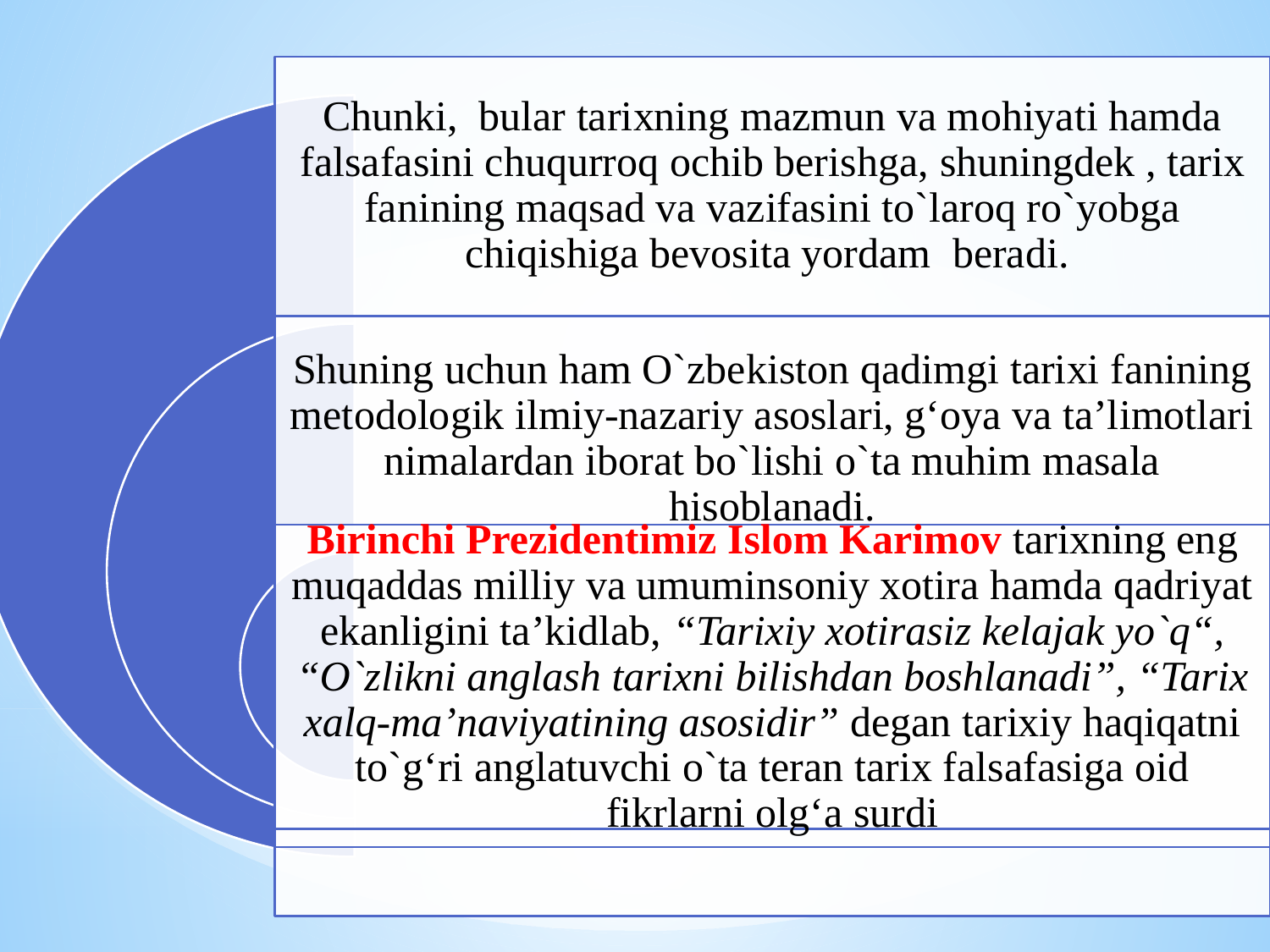

Chunki,  bular tarixning mazmun va mohiyati hamda falsafasini chuqurroq ochib berishga, shuningdek , tarix fanining maqsad va vazifasini to`laroq ro`yobga chiqishiga bevosita yordam  beradi.
Shuning uchun ham O`zbekiston qadimgi tarixi fanining metodologik ilmiy-nazariy asoslari, g‘oya va ta’limotlari nimalardan iborat bo`lishi o`ta muhim masala hisoblanadi.
Birinchi Prezidentimiz Islom Karimov tarixning eng muqaddas milliy va umuminsoniy xotira hamda qadriyat ekanligini ta’kidlab, “Tarixiy xotirasiz kelajak yo`q“, “O`zlikni anglash tarixni bilishdan boshlanadi”, “Tarix xalq-ma’naviyatining asosidir” degan tarixiy haqiqatni to`g‘ri anglatuvchi o`ta teran tarix falsafasiga oid fikrlarni olg‘a surdi